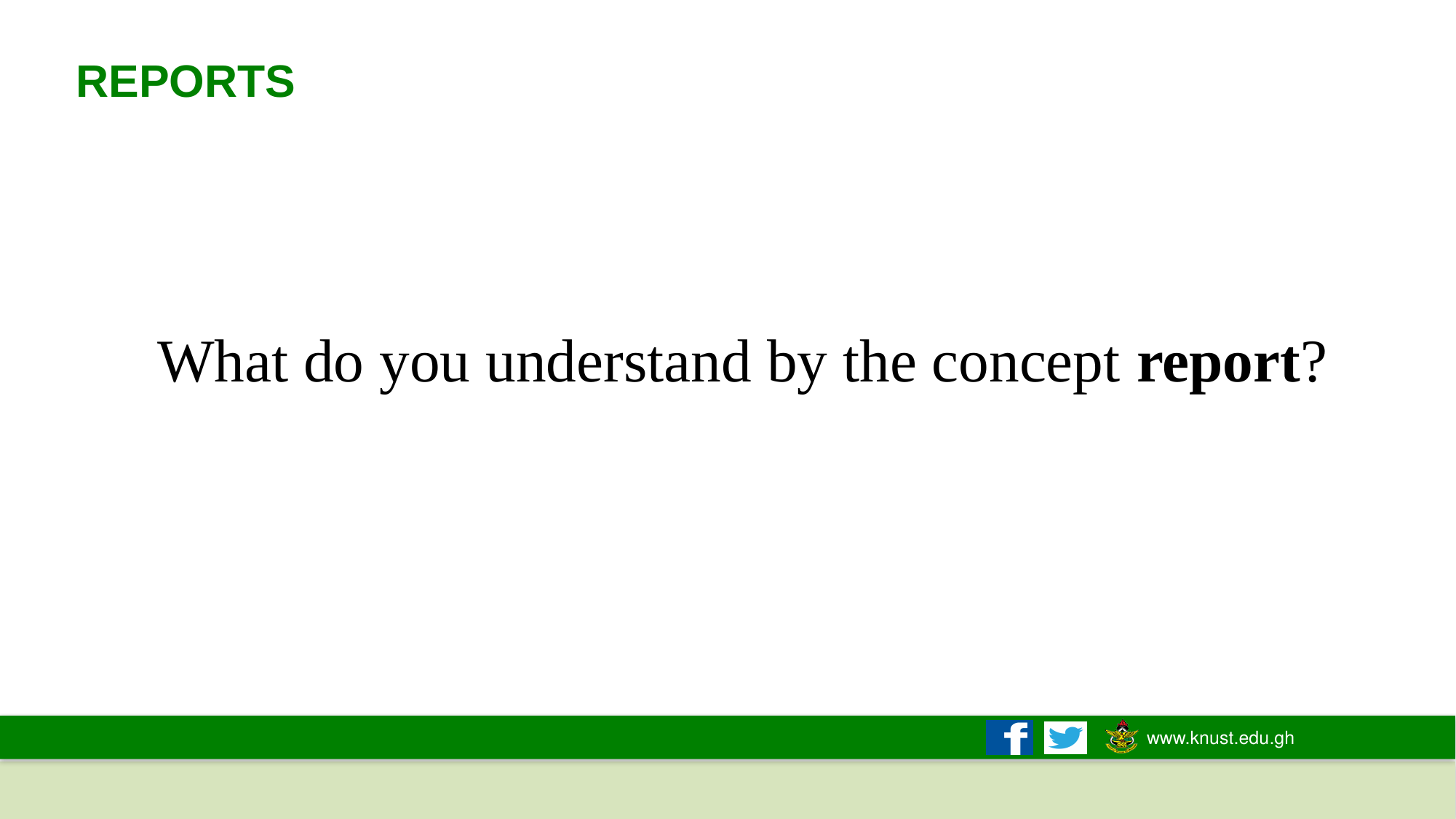

REPORTS
What do you understand by the concept report?
3